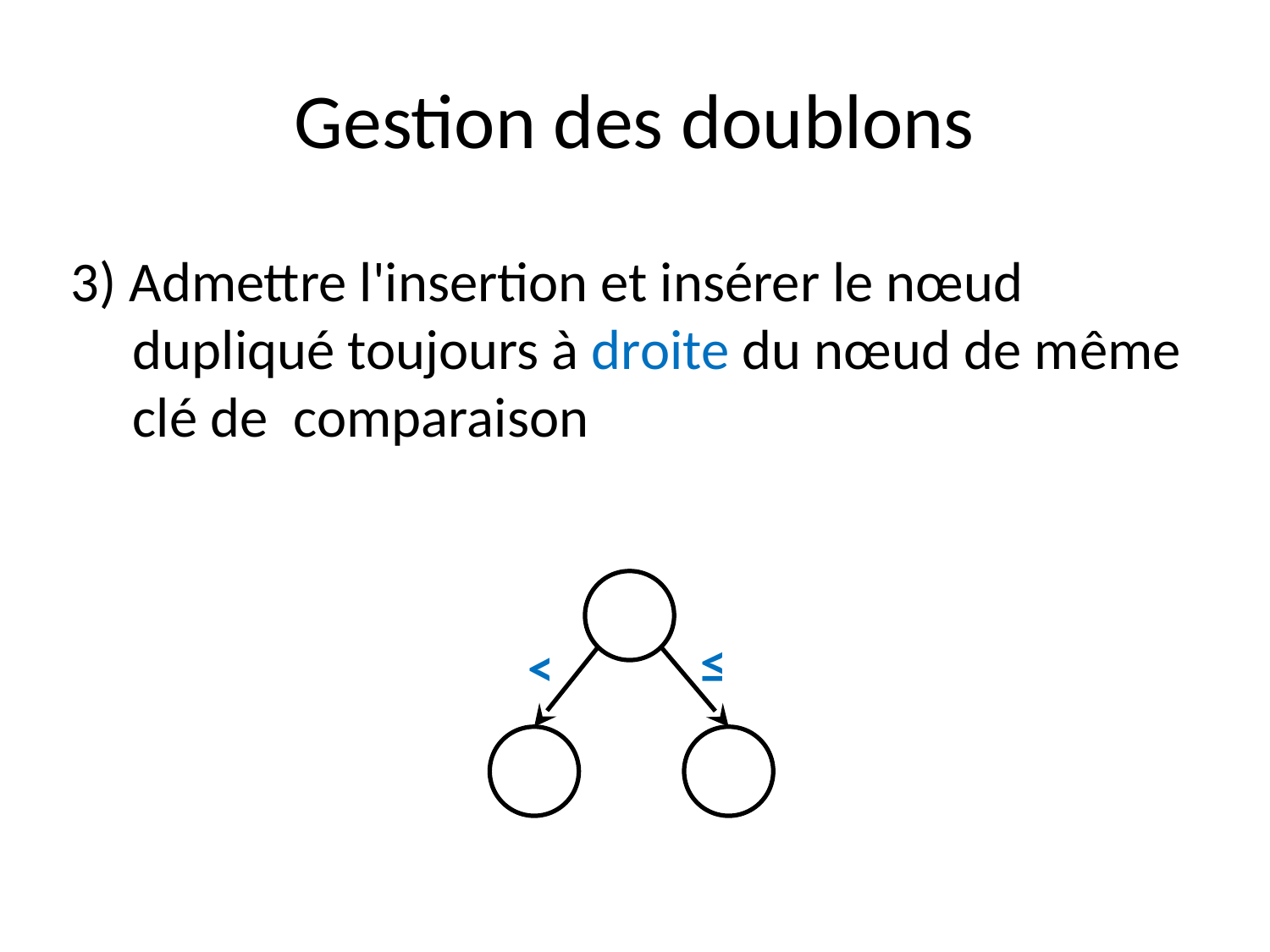

# Gestion des doublons
3) Admettre l'insertion et insérer le nœud dupliqué toujours à droite du nœud de même clé de  comparaison

≤
<